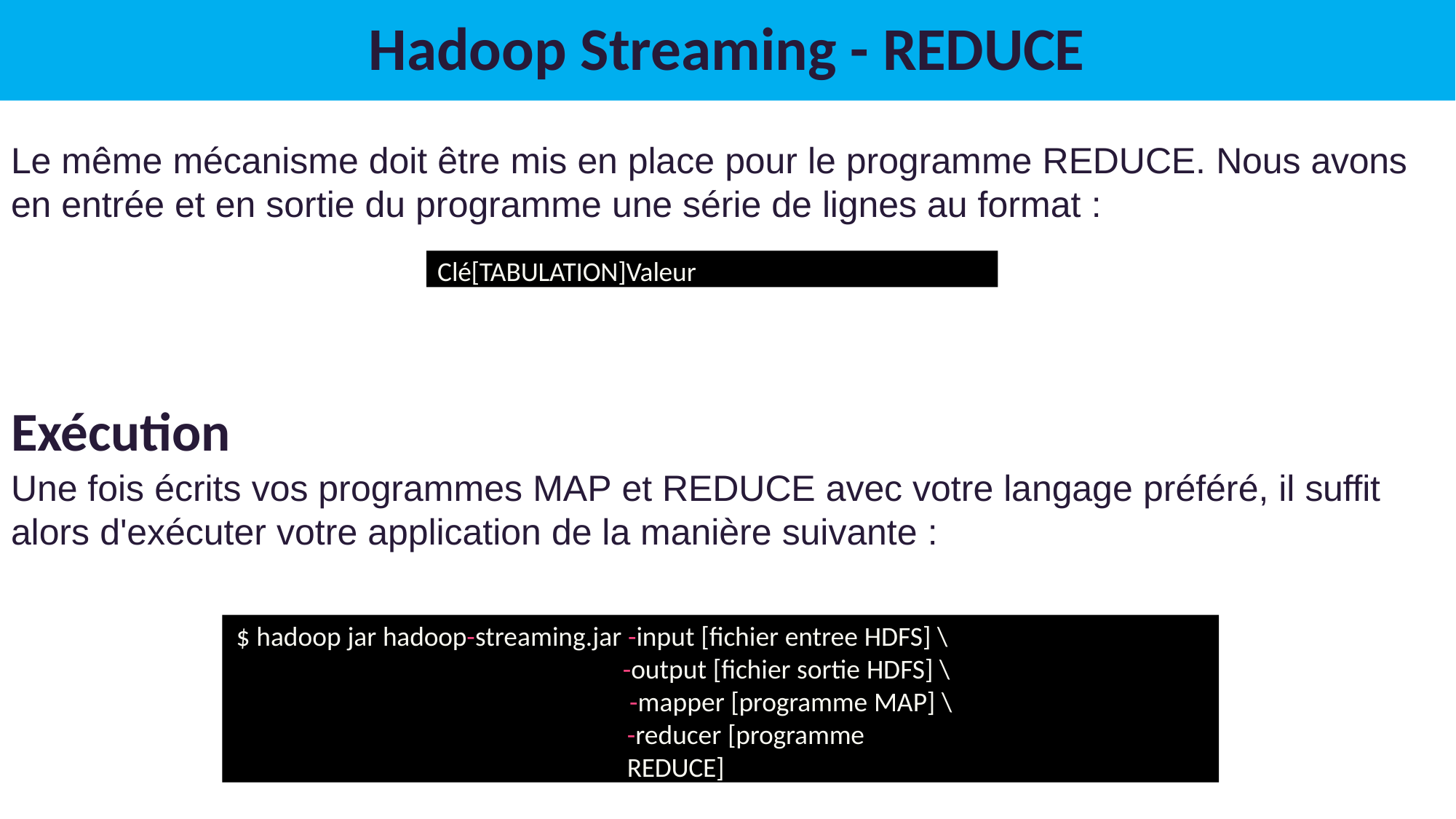

# Hadoop Streaming - REDUCE
Le même mécanisme doit être mis en place pour le programme REDUCE. Nous avons en entrée et en sortie du programme une série de lignes au format :
Clé[TABULATION]Valeur
Exécution
Une fois écrits vos programmes MAP et REDUCE avec votre langage préféré, il suffit alors d'exécuter votre application de la manière suivante :
$ hadoop jar hadoop-streaming.jar -input [fichier entree HDFS] \
-output [fichier sortie HDFS] \
-mapper [programme MAP] \
-reducer [programme REDUCE]